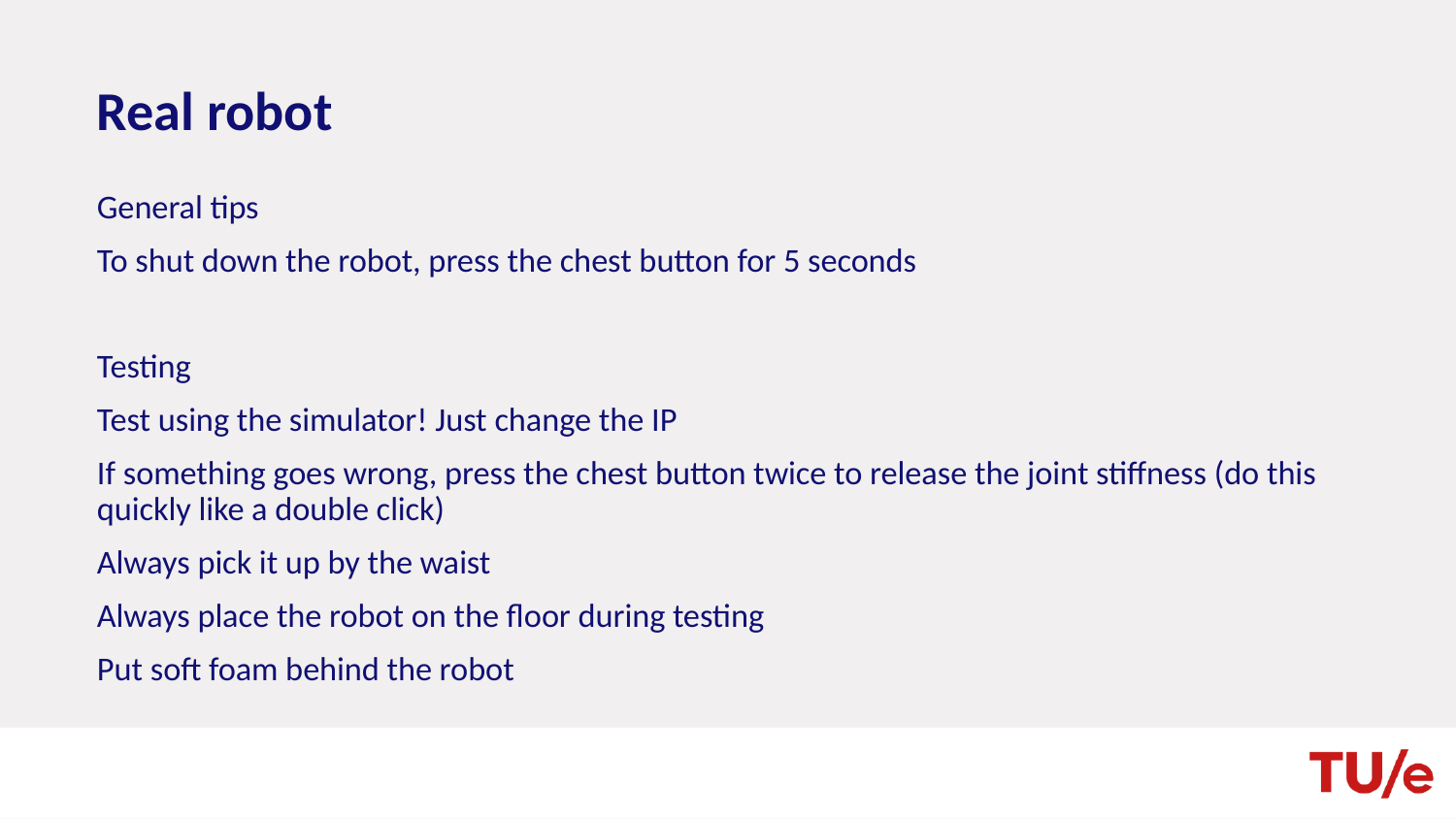

# Real robot
General tips
To shut down the robot, press the chest button for 5 seconds

Testing
Test using the simulator! Just change the IP
If something goes wrong, press the chest button twice to release the joint stiffness (do this quickly like a double click)
Always pick it up by the waist
Always place the robot on the floor during testing
Put soft foam behind the robot